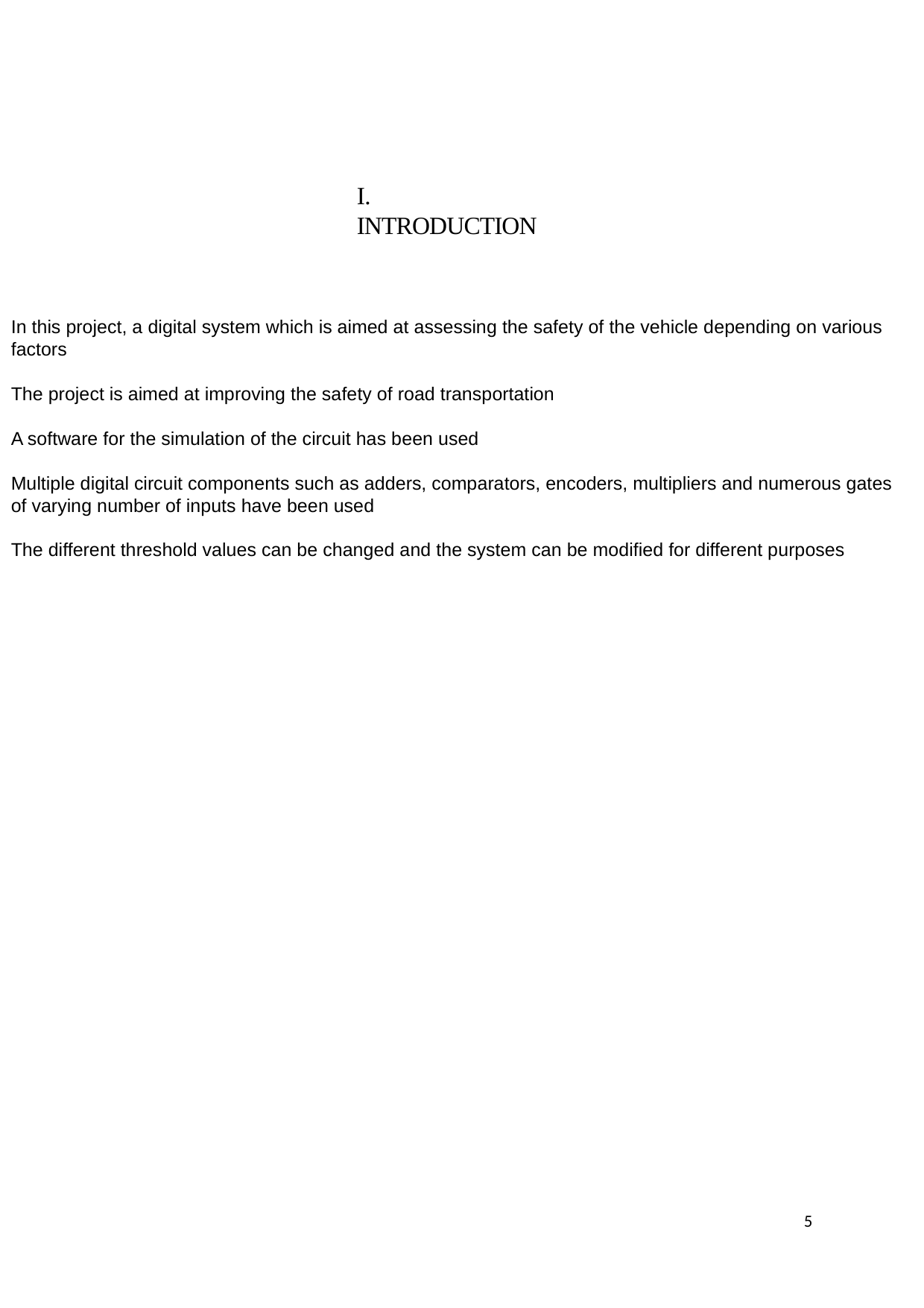

I.	Introduction
In this project, a digital system which is aimed at assessing the safety of the vehicle depending on various factors

The project is aimed at improving the safety of road transportation

A software for the simulation of the circuit has been used

Multiple digital circuit components such as adders, comparators, encoders, multipliers and numerous gates of varying number of inputs have been used

The different threshold values can be changed and the system can be modified for different purposes
5